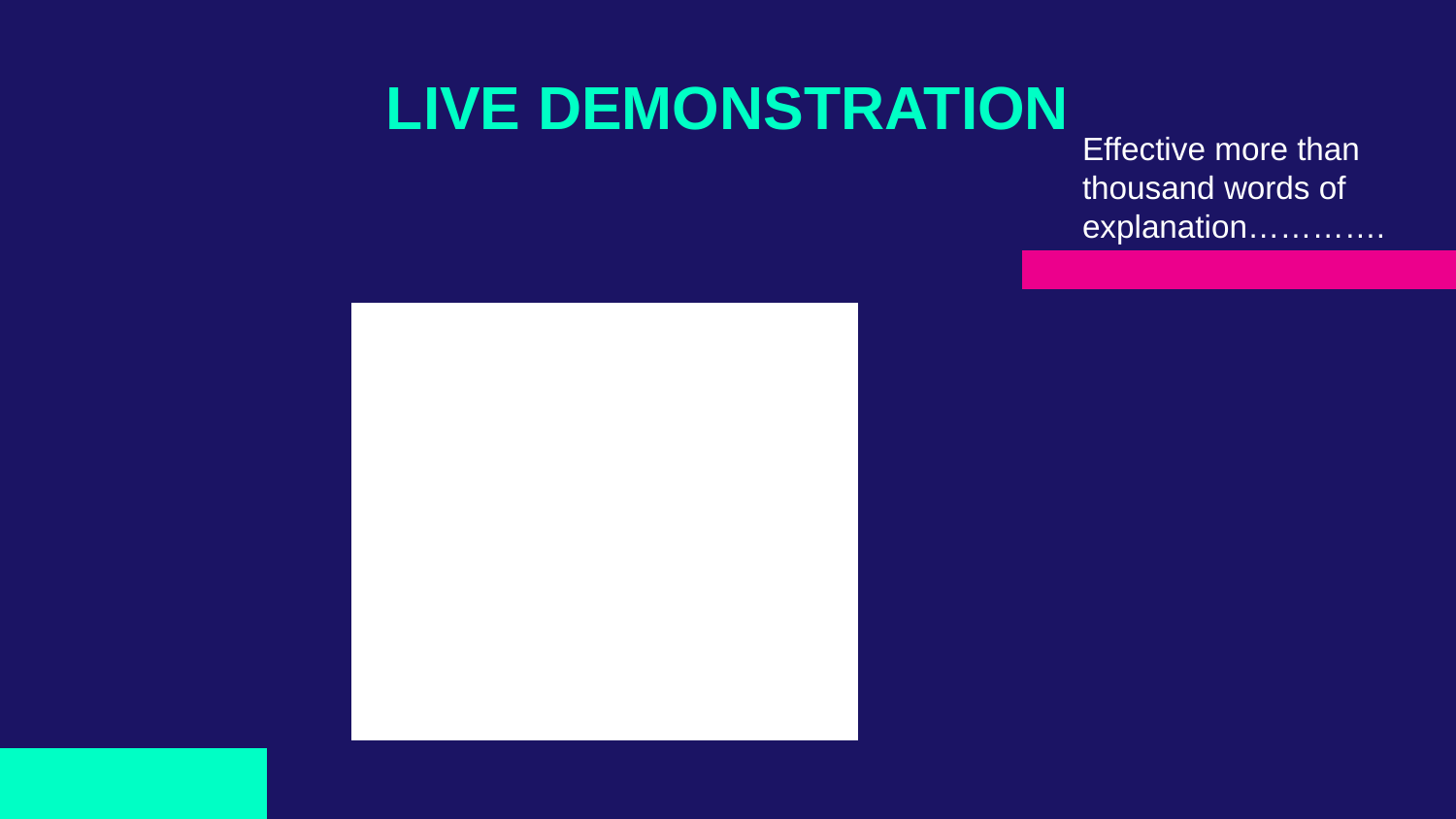

# LIVE DEMONSTRATION
Effective more than thousand words of explanation………….